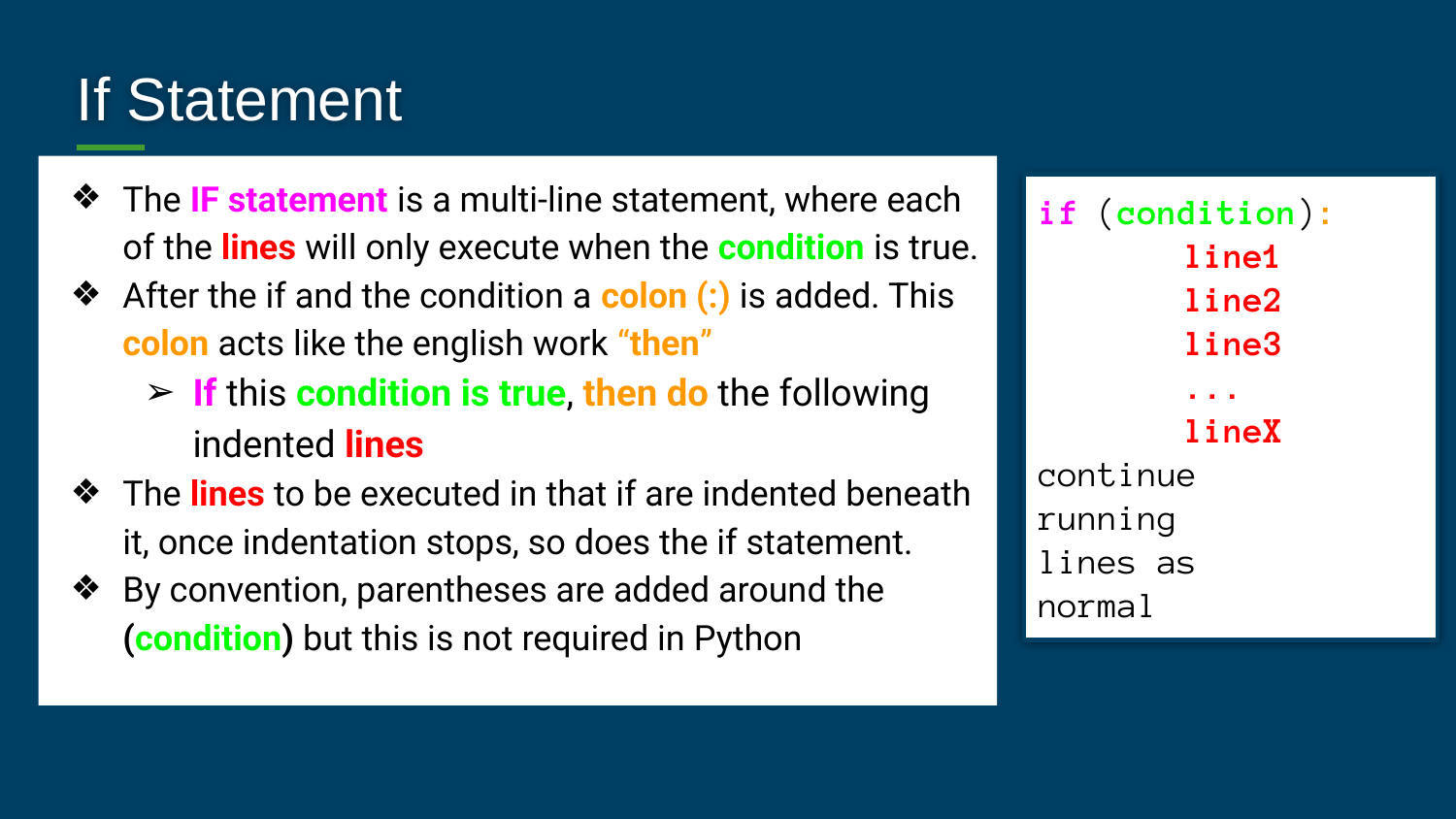

# If Statement
The IF statement is a multi-line statement, where each of the lines will only execute when the condition is true.
After the if and the condition a colon (:) is added. This colon acts like the english work “then”
If this condition is true, then do the following indented lines
The lines to be executed in that if are indented beneath it, once indentation stops, so does the if statement.
By convention, parentheses are added around the (condition) but this is not required in Python
if (condition):
	line1
	line2
	line3
	...
	lineX
continue
running
lines as
normal